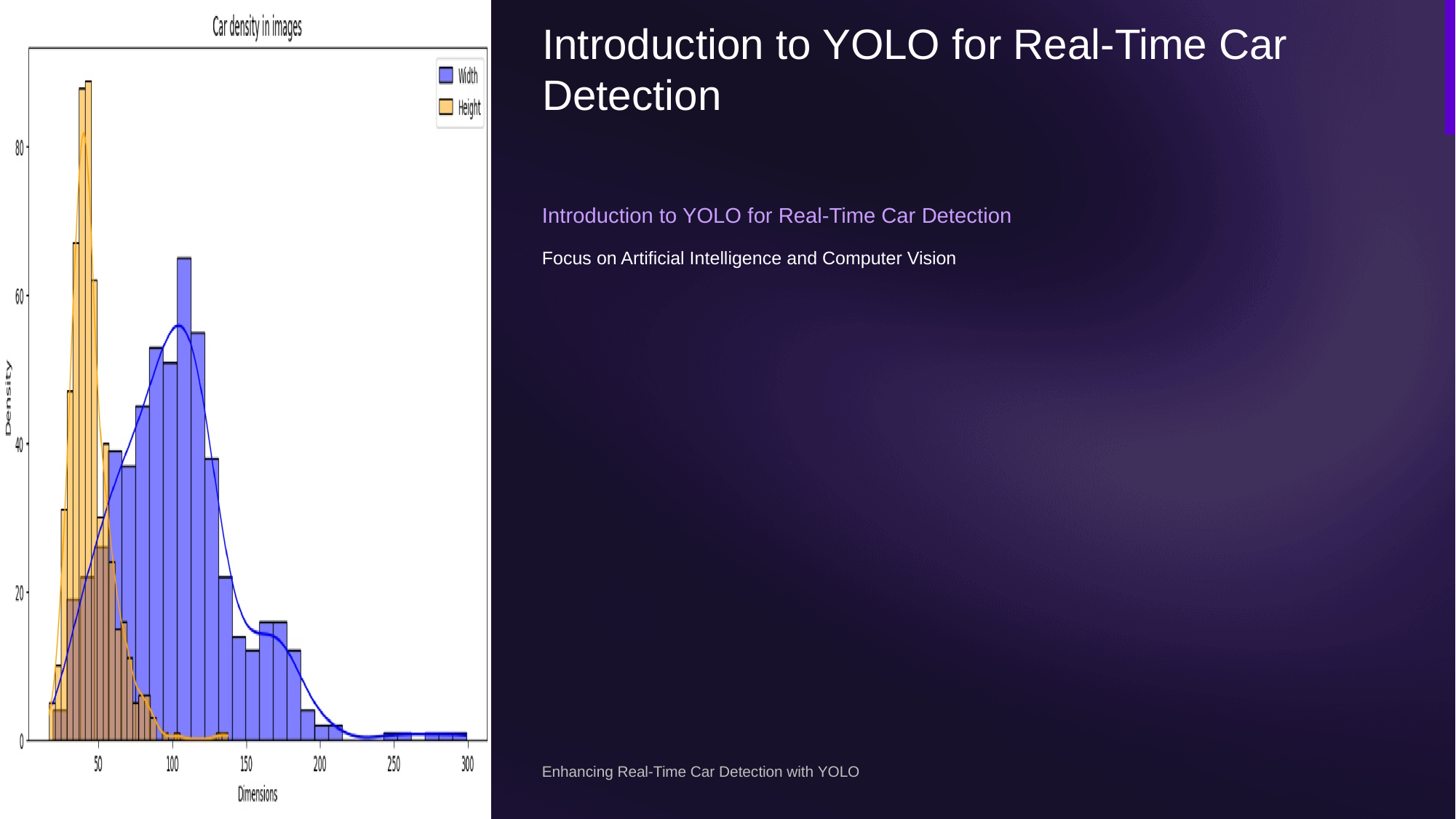

Introduction to YOLO for Real-Time Car Detection

Introduction to YOLO for Real-Time Car Detection
Focus on Artificial Intelligence and Computer Vision

Enhancing Real-Time Car Detection with YOLO